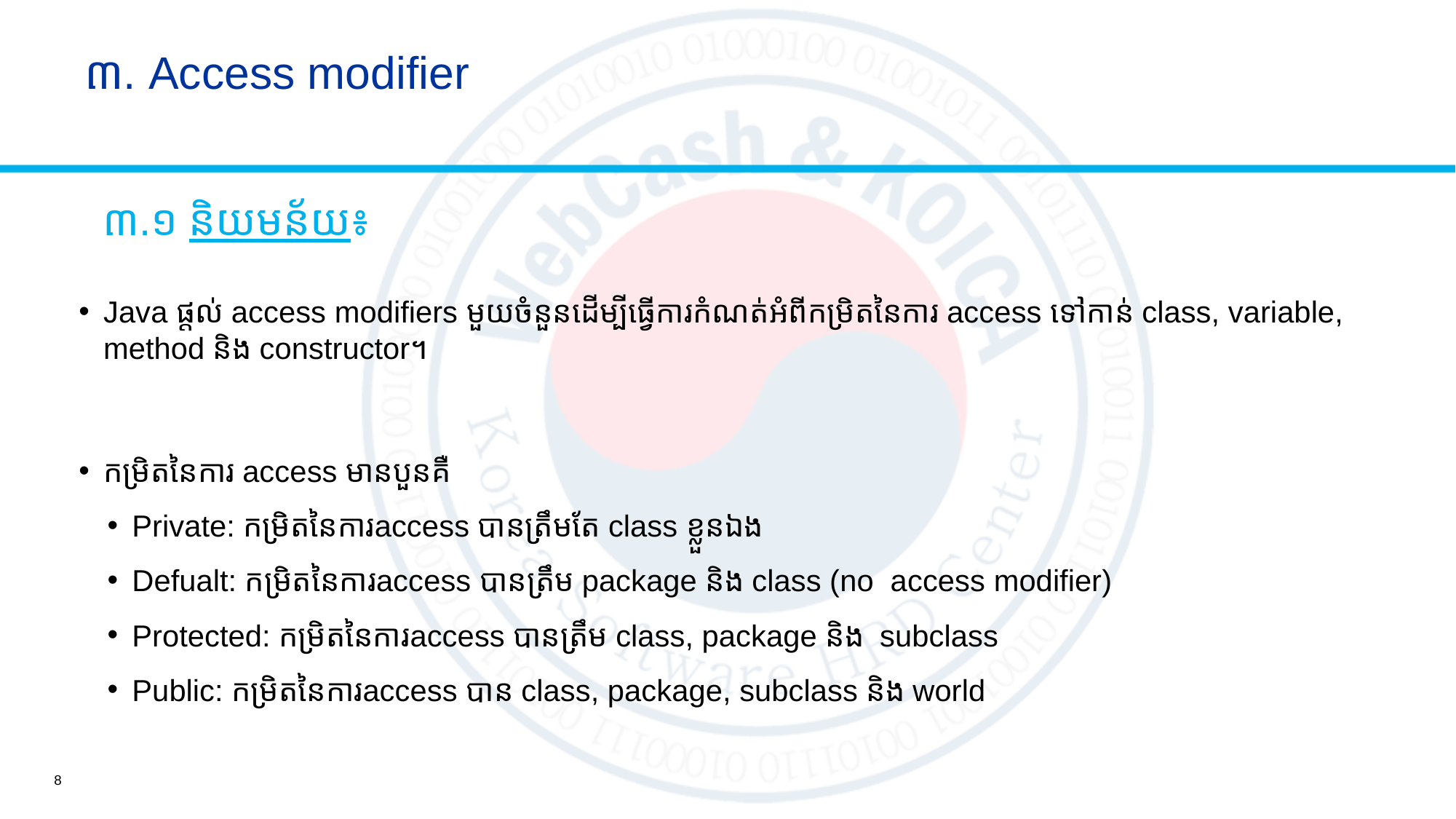

# ៣. Access modifier
៣.១ និយមន័យ៖
Java ផ្តល់ access modifiers មួយចំនួនដើម្បីធ្វើការកំណត់អំពីកម្រិតនៃការ access ទៅកាន់ class, variable,  method និង constructor។

កម្រិតនៃការ access មានបួនគឺ
Private: កម្រិតនៃការ​access បានត្រឹមតែ class ខ្លួនឯង
Defualt: កម្រិតនៃការ​access បានត្រឹម package និង class (no  access modifier)
Protected: កម្រិតនៃការ​access បានត្រឹម class, package និង  subclass
Public: កម្រិតនៃការ​access បាន class, package, subclass និង world

8